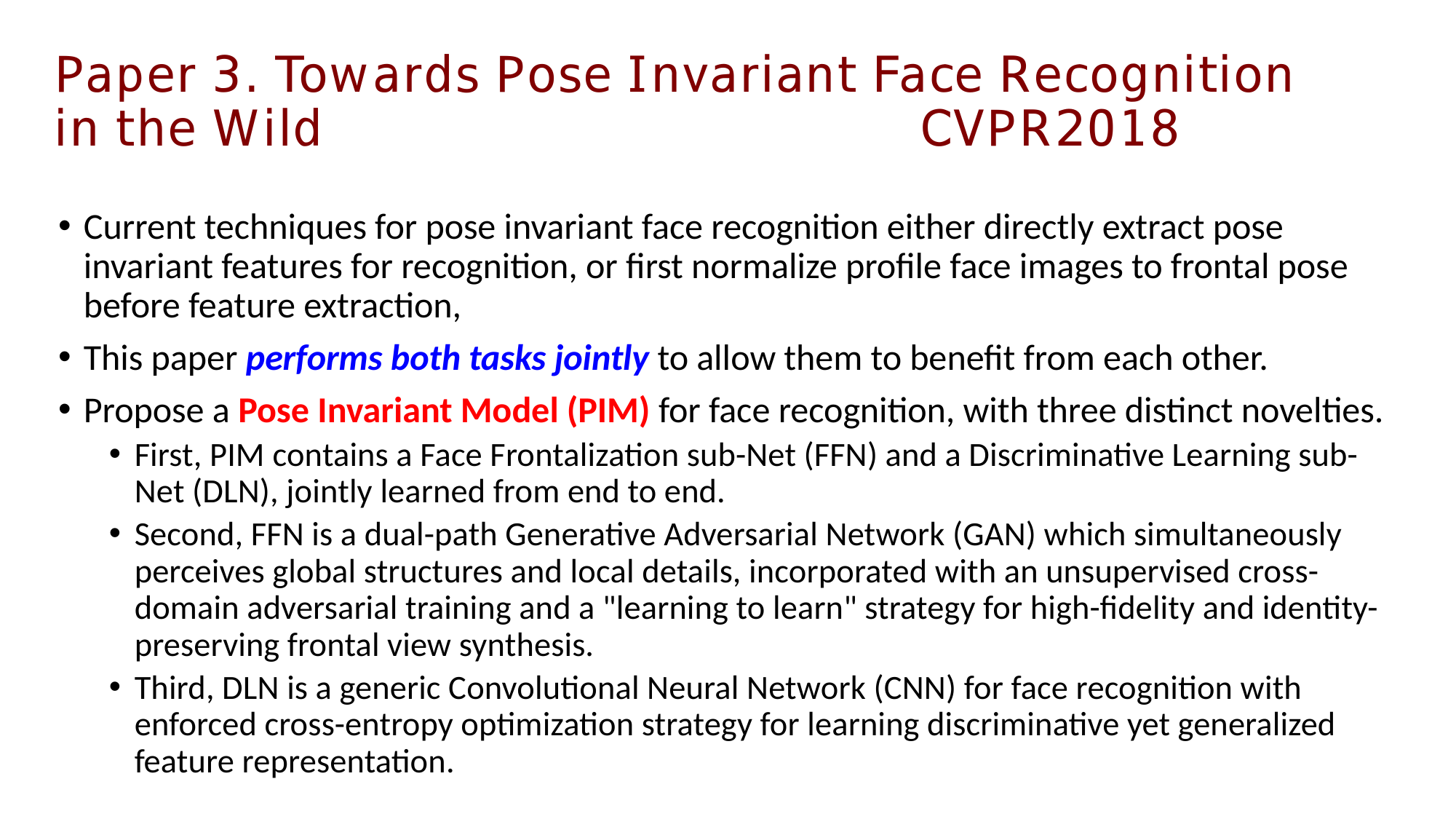

# Paper 3. Towards Pose Invariant Face Recognition in the Wild                                         CVPR2018
Current techniques for pose invariant face recognition either directly extract pose invariant features for recognition, or first normalize profile face images to frontal pose before feature extraction,
This paper performs both tasks jointly to allow them to benefit from each other.
Propose a Pose Invariant Model (PIM) for face recognition, with three distinct novelties.
First, PIM contains a Face Frontalization sub-Net (FFN) and a Discriminative Learning sub-Net (DLN), jointly learned from end to end.
Second, FFN is a dual-path Generative Adversarial Network (GAN) which simultaneously perceives global structures and local details, incorporated with an unsupervised cross-domain adversarial training and a "learning to learn" strategy for high-fidelity and identity-preserving frontal view synthesis.
Third, DLN is a generic Convolutional Neural Network (CNN) for face recognition with enforced cross-entropy optimization strategy for learning discriminative yet generalized feature representation.